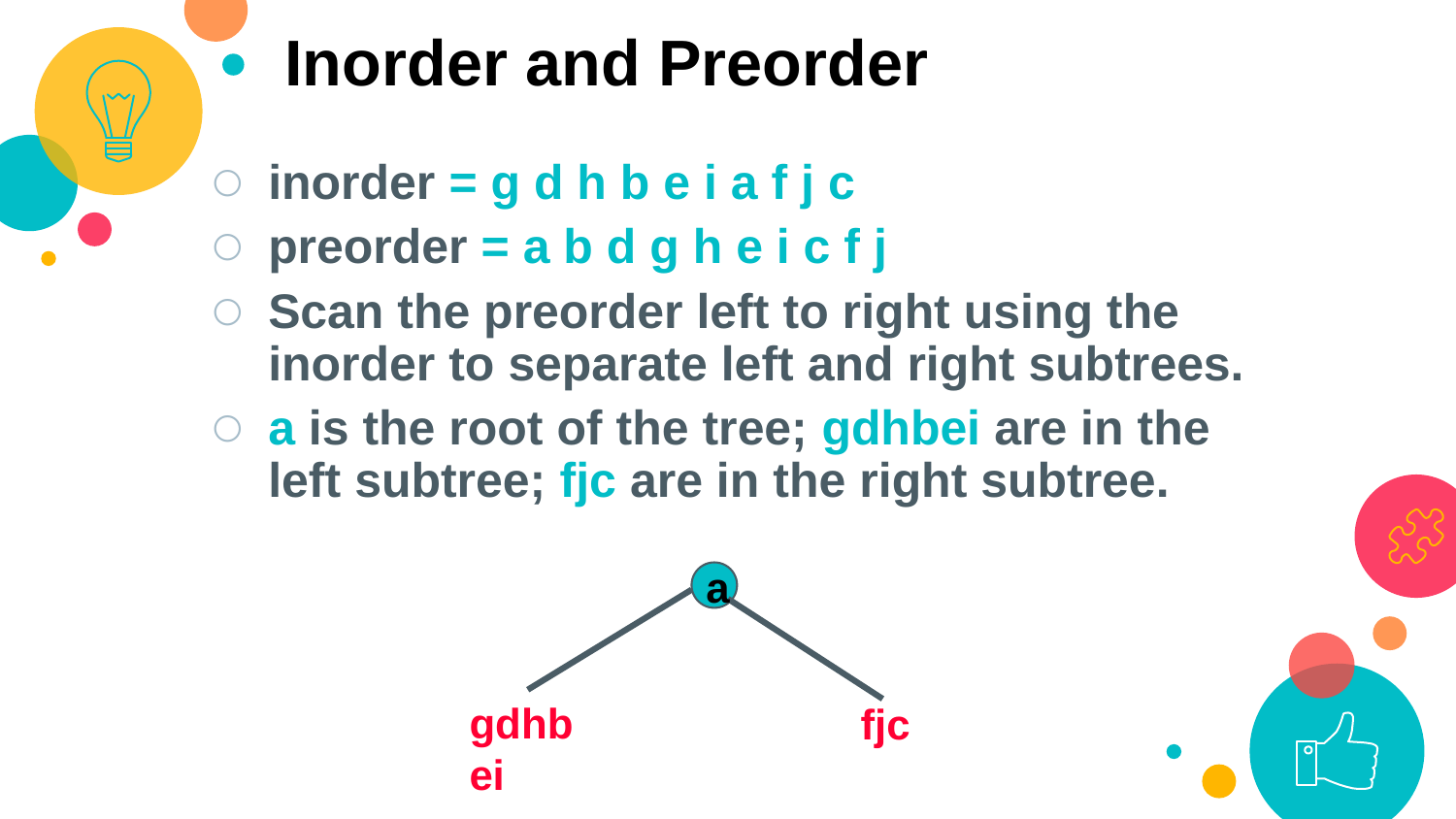

Inorder and Preorder
inorder = g d h b e i a f j c
preorder = a b d g h e i c f j
Scan the preorder left to right using the inorder to separate left and right subtrees.
a is the root of the tree; gdhbei are in the left subtree; fjc are in the right subtree.

a

gdhbei
fjc